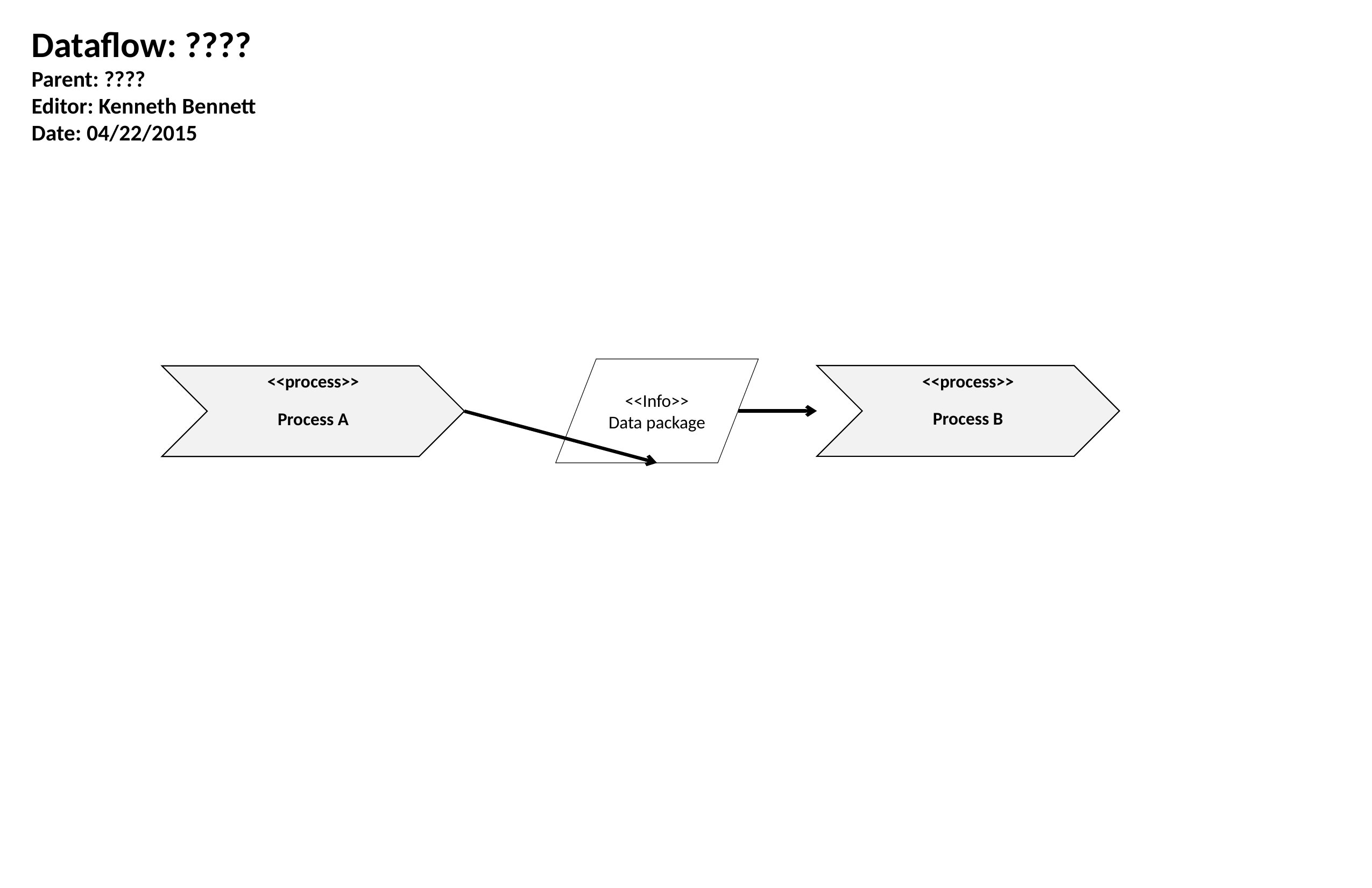

Dataflow: ????
Parent: ????
Editor: Kenneth Bennett
Date: 04/22/2015
<<Info>>
Data package
<<process>>

Process B
<<process>>

Process A